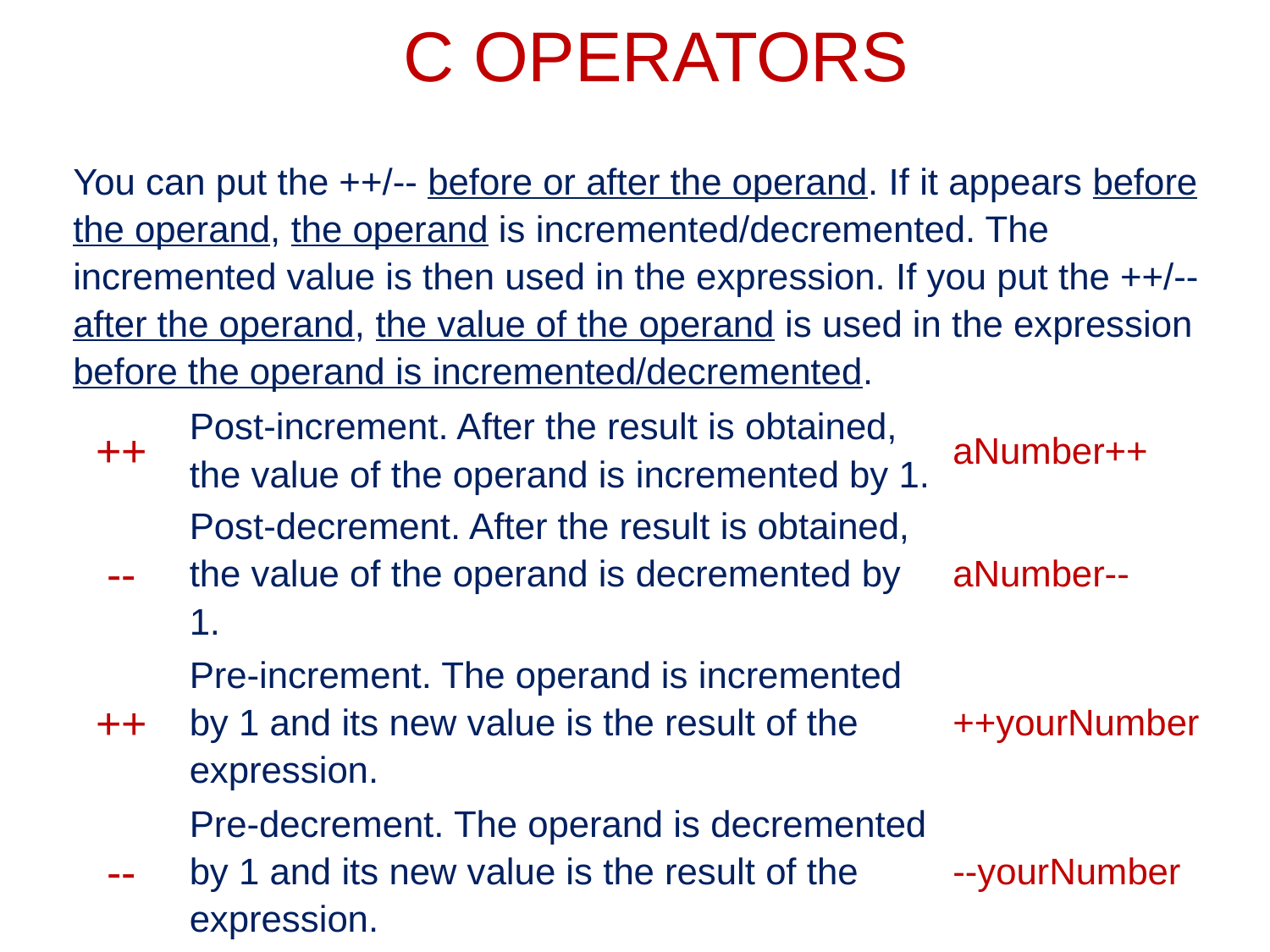

# C OPERATORS
| You can put the ++/-- before or after the operand. If it appears before the operand, the operand is incremented/decremented. The incremented value is then used in the expression. If you put the ++/-- after the operand, the value of the operand is used in the expression before the operand is incremented/decremented. |  |  |
| --- | --- | --- |
| ++ | Post-increment. After the result is obtained, the value of the operand is incremented by 1. | aNumber++ |
| -- | Post-decrement. After the result is obtained, the value of the operand is decremented by 1. | aNumber-- |
| ++ | Pre-increment. The operand is incremented by 1 and its new value is the result of the expression. | ++yourNumber |
| -- | Pre-decrement. The operand is decremented by 1 and its new value is the result of the expression. | --yourNumber |